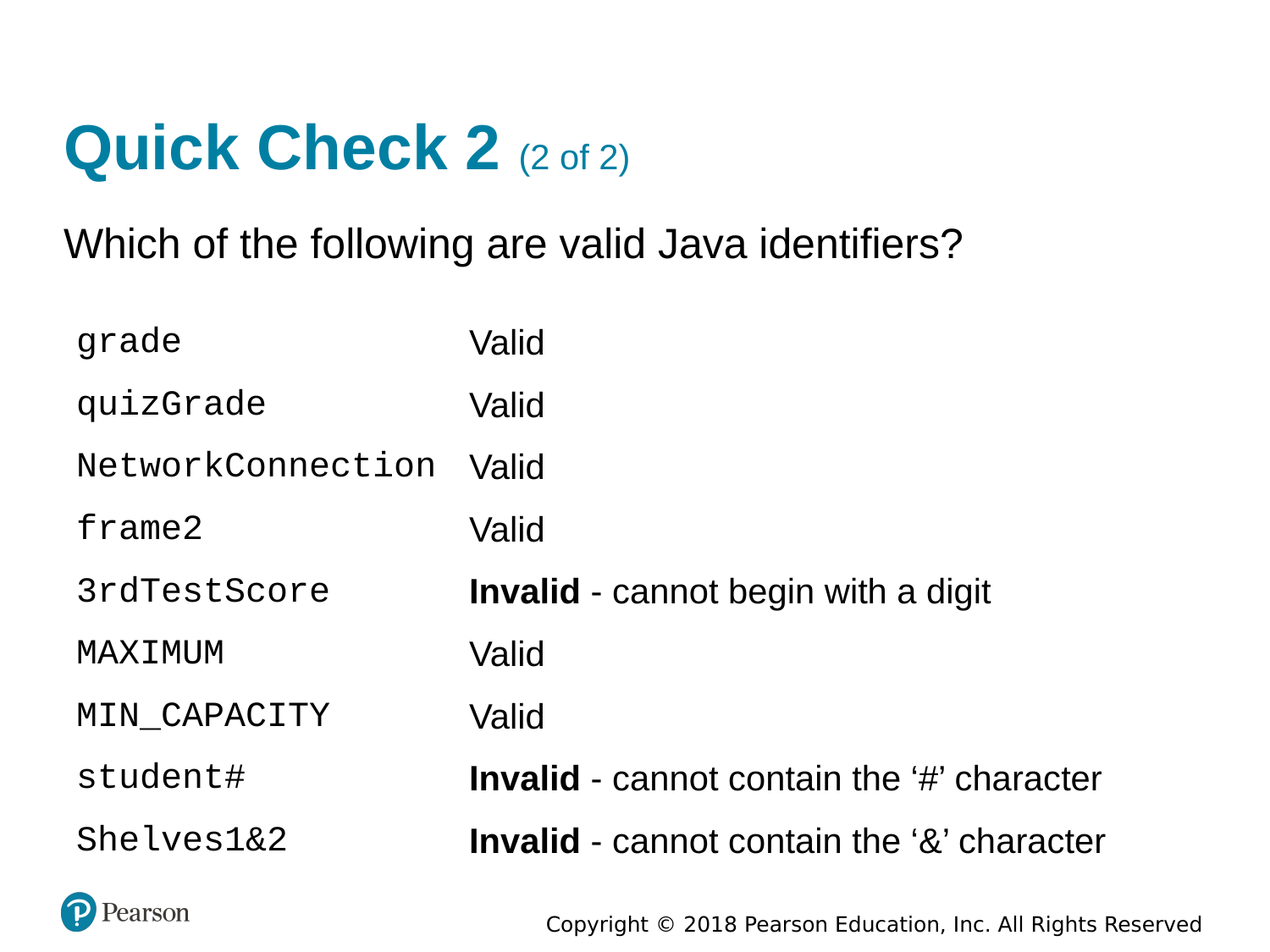

# Quick Check 2 (2 of 2)
Which of the following are valid Java identifiers?
| grade | Valid |
| --- | --- |
| quizGrade | Valid |
| NetworkConnection | Valid |
| frame2 | Valid |
| 3rdTestScore | Invalid - cannot begin with a digit |
| MAXIMUM | Valid |
| MIN\_CAPACITY | Valid |
| student# | Invalid - cannot contain the ‘#’ character |
| Shelves1&2 | Invalid - cannot contain the ‘&’ character |